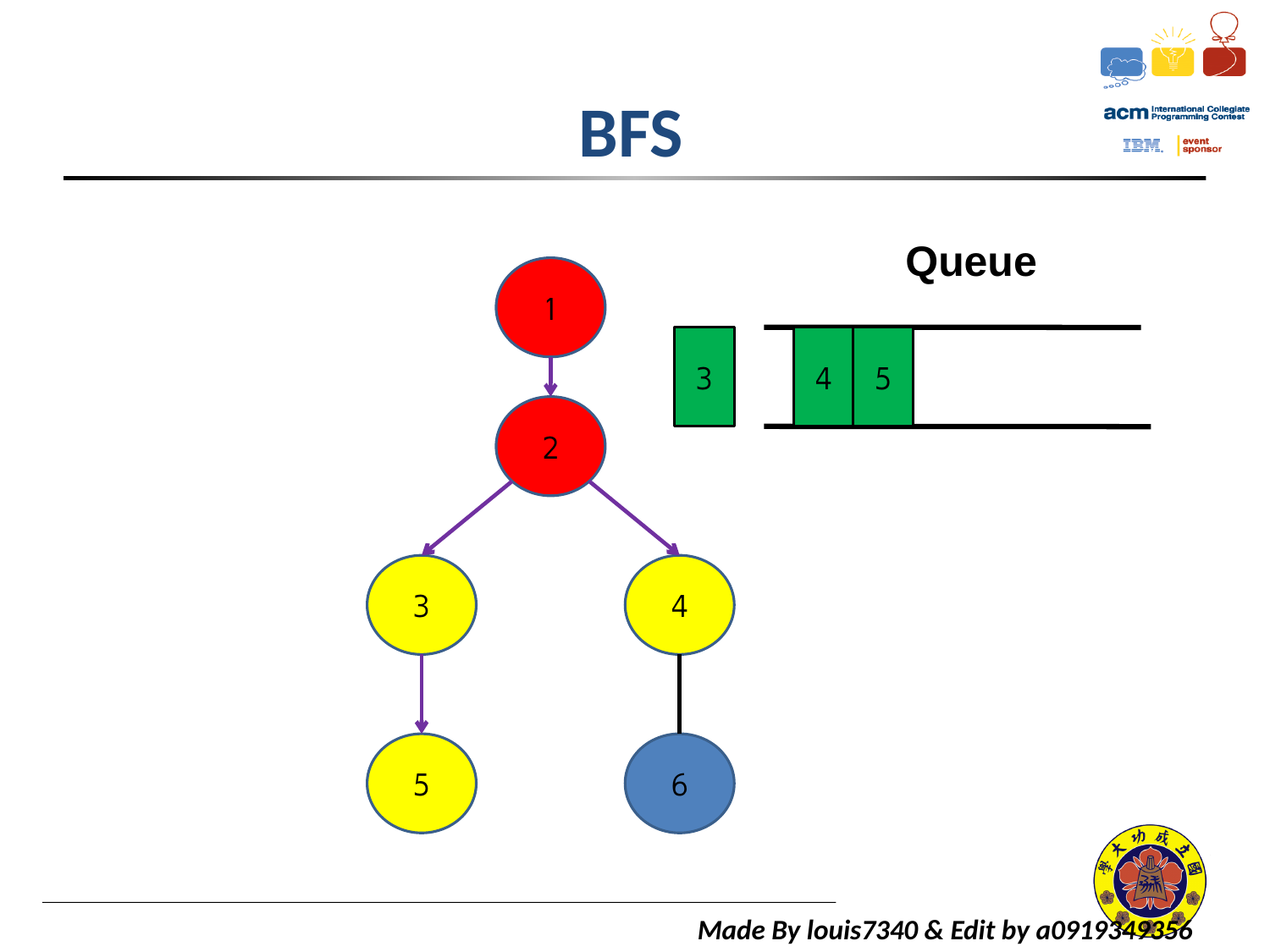

# BFS

Queue
1
3
4
5
2
3
4
5
6